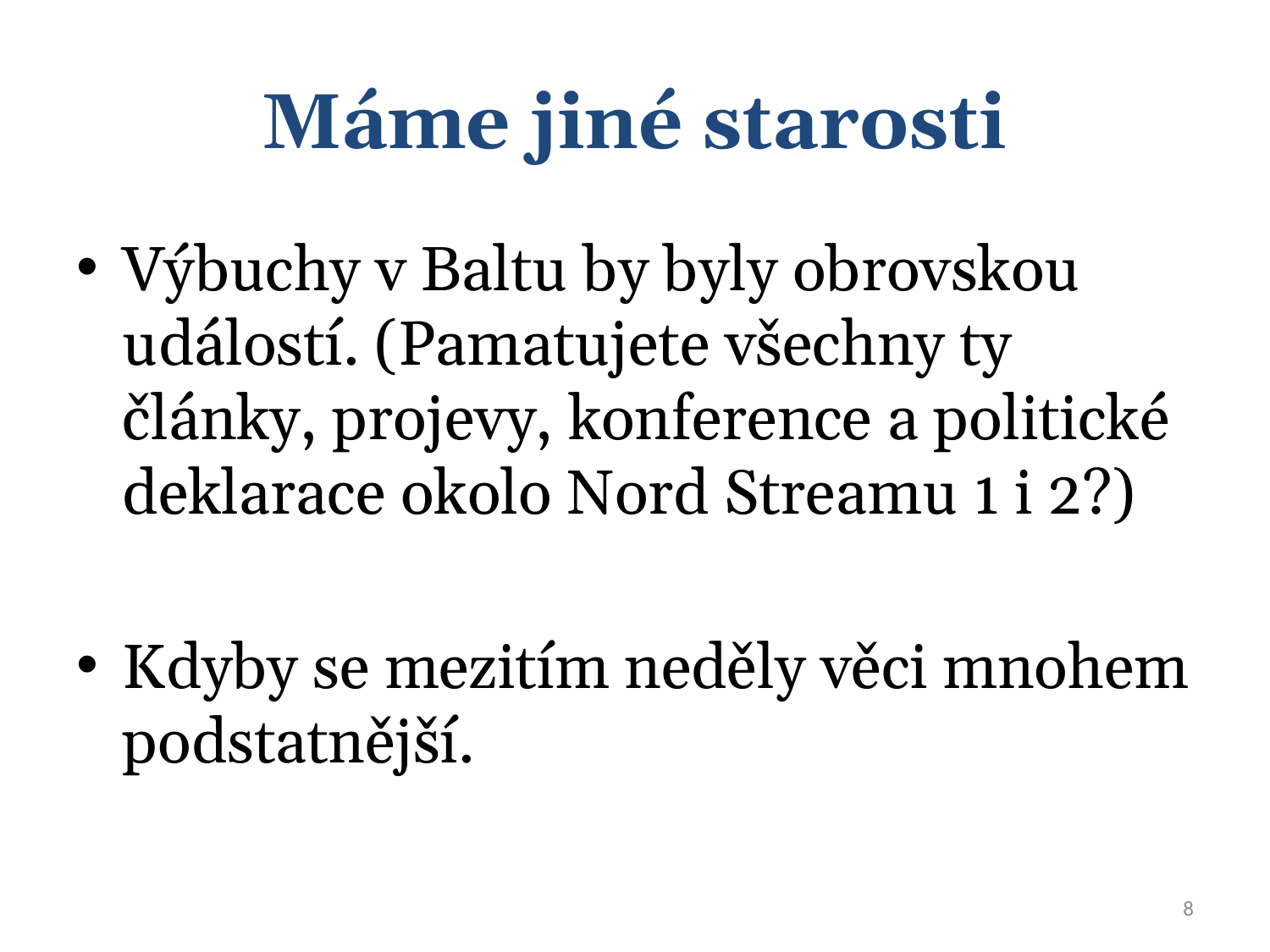

# Máme jiné starosti
Výbuchy v Baltu by byly obrovskou událostí. (Pamatujete všechny ty články, projevy, konference a politické deklarace okolo Nord Streamu 1 i 2?)

Kdyby se mezitím neděly věci mnohem podstatnější.

8